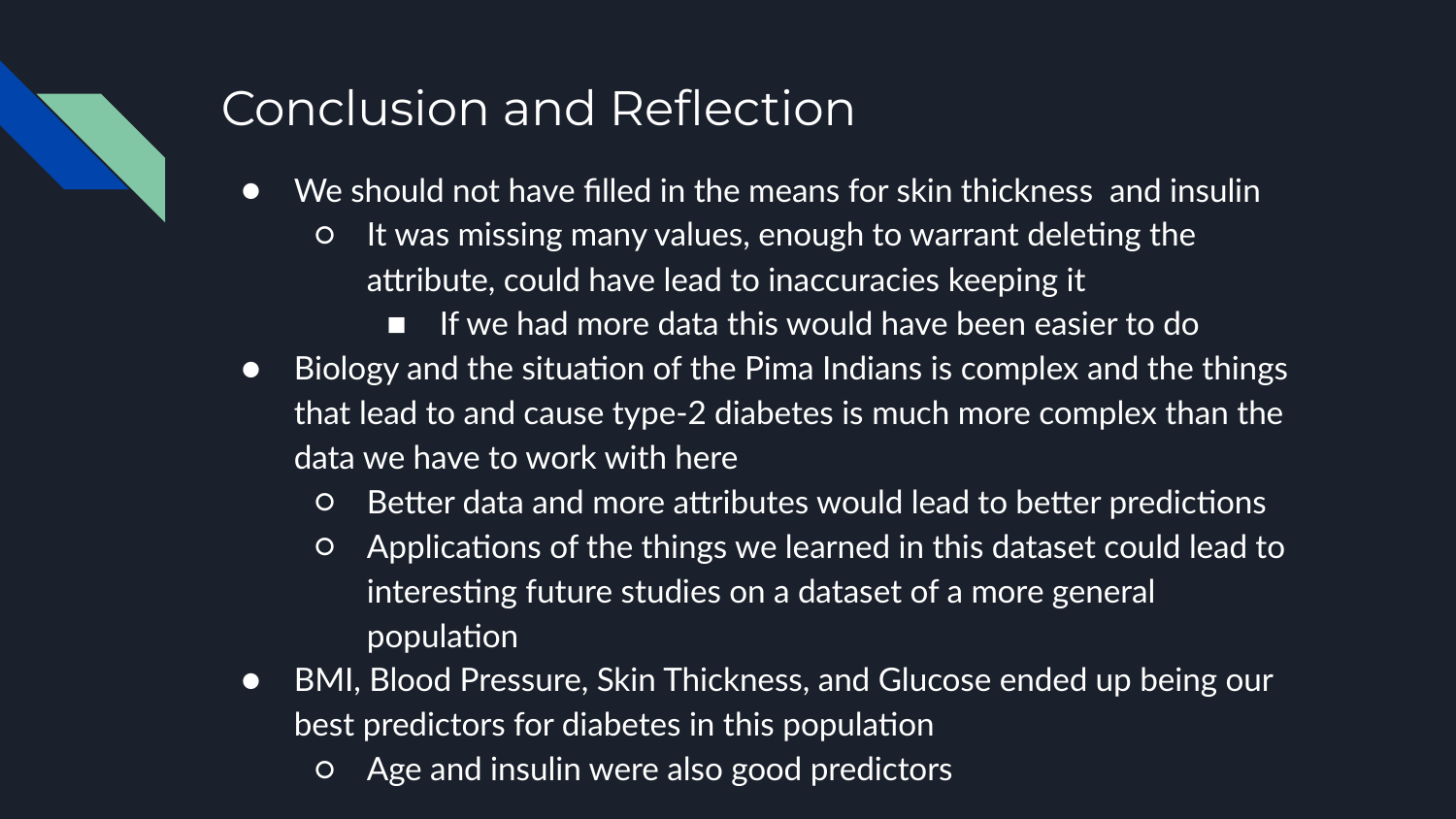

# Conclusion and Reflection
We should not have filled in the means for skin thickness  and insulin
It was missing many values, enough to warrant deleting the attribute, could have lead to inaccuracies keeping it
If we had more data this would have been easier to do
Biology and the situation of the Pima Indians is complex and the things that lead to and cause type-2 diabetes is much more complex than the data we have to work with here
Better data and more attributes would lead to better predictions
Applications of the things we learned in this dataset could lead to interesting future studies on a dataset of a more general population
BMI, Blood Pressure, Skin Thickness, and Glucose ended up being our best predictors for diabetes in this population
Age and insulin were also good predictors